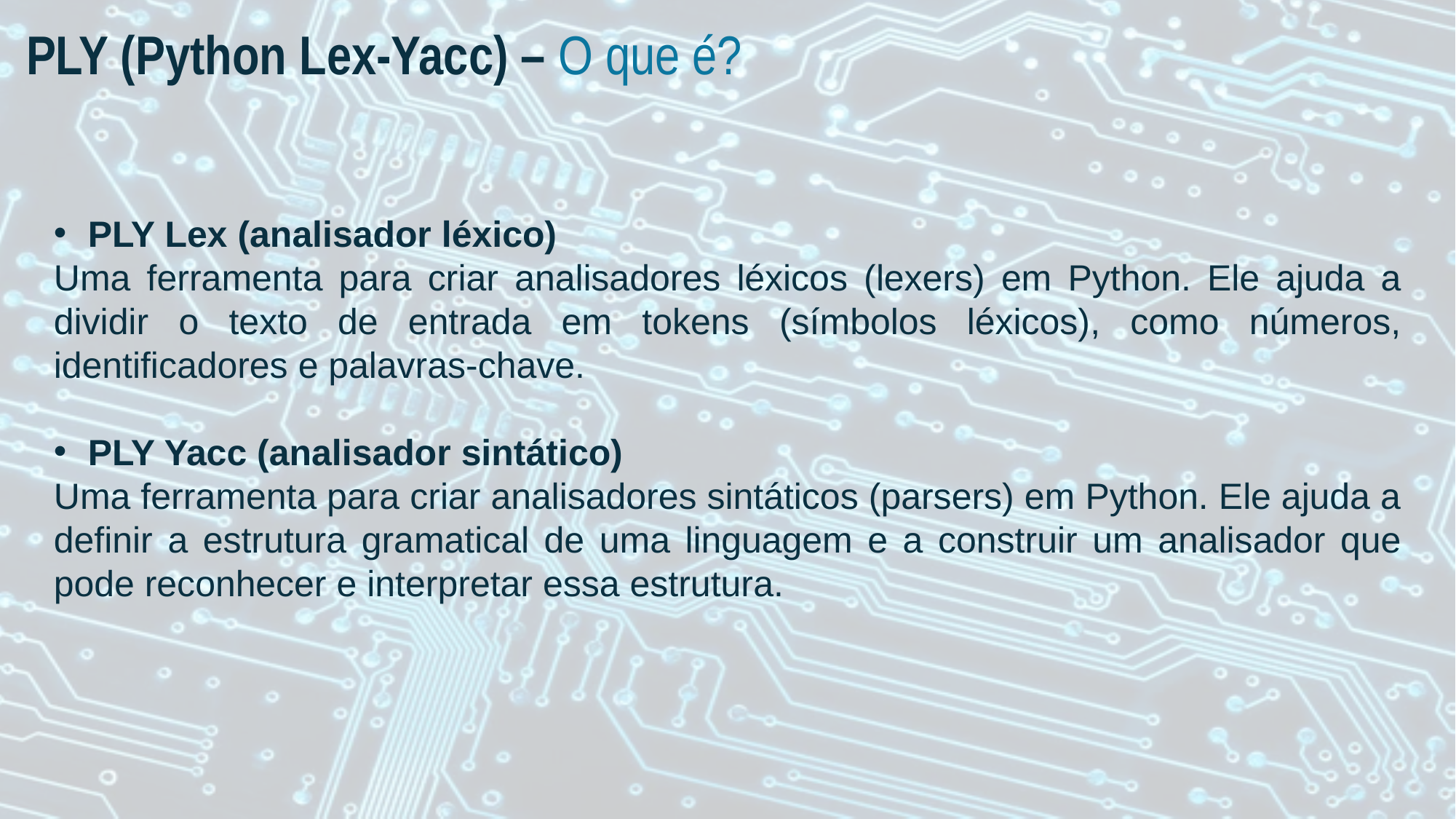

# PLY (Python Lex-Yacc) – O que é?
PLY Lex (analisador léxico)
Uma ferramenta para criar analisadores léxicos (lexers) em Python. Ele ajuda a dividir o texto de entrada em tokens (símbolos léxicos), como números, identificadores e palavras-chave.

PLY Yacc (analisador sintático)
Uma ferramenta para criar analisadores sintáticos (parsers) em Python. Ele ajuda a definir a estrutura gramatical de uma linguagem e a construir um analisador que pode reconhecer e interpretar essa estrutura.